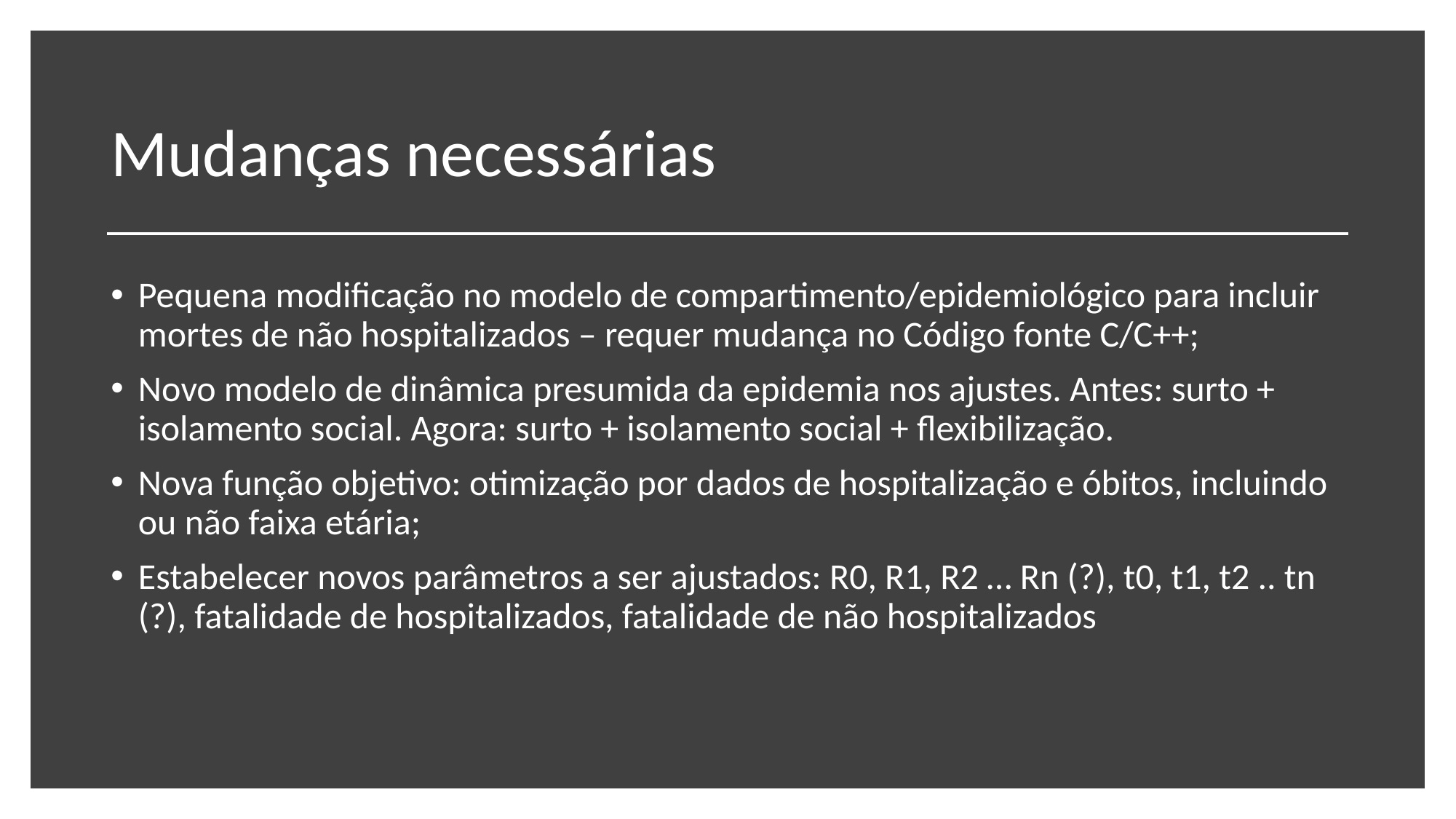

# Mudanças necessárias
Pequena modificação no modelo de compartimento/epidemiológico para incluir mortes de não hospitalizados – requer mudança no Código fonte C/C++;
Novo modelo de dinâmica presumida da epidemia nos ajustes. Antes: surto + isolamento social. Agora: surto + isolamento social + flexibilização.
Nova função objetivo: otimização por dados de hospitalização e óbitos, incluindo ou não faixa etária;
Estabelecer novos parâmetros a ser ajustados: R0, R1, R2 … Rn (?), t0, t1, t2 .. tn (?), fatalidade de hospitalizados, fatalidade de não hospitalizados